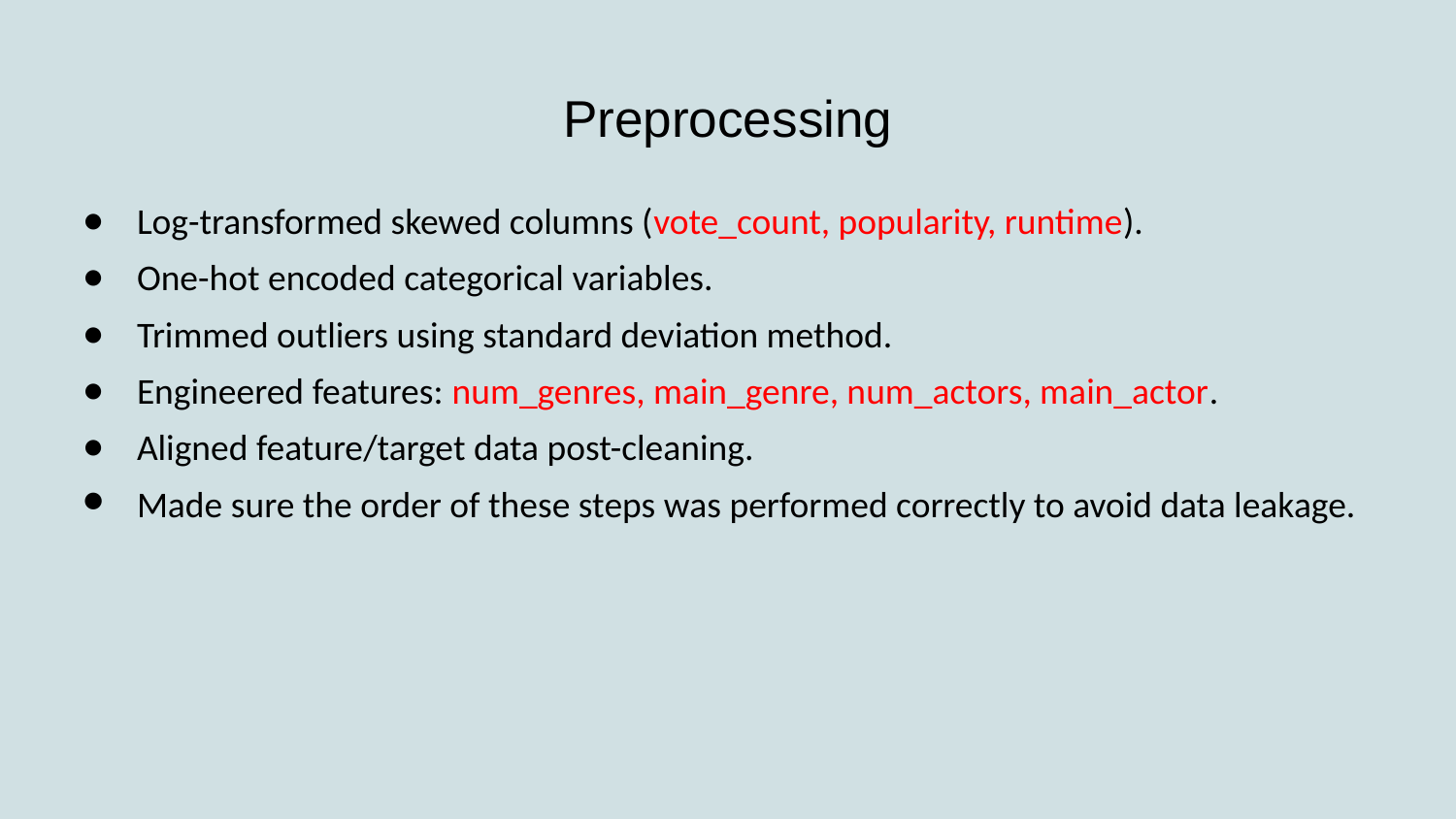

# Preprocessing
Log-transformed skewed columns (vote_count, popularity, runtime).
One-hot encoded categorical variables.
Trimmed outliers using standard deviation method.
Engineered features: num_genres, main_genre, num_actors, main_actor.
Aligned feature/target data post-cleaning.
Made sure the order of these steps was performed correctly to avoid data leakage.